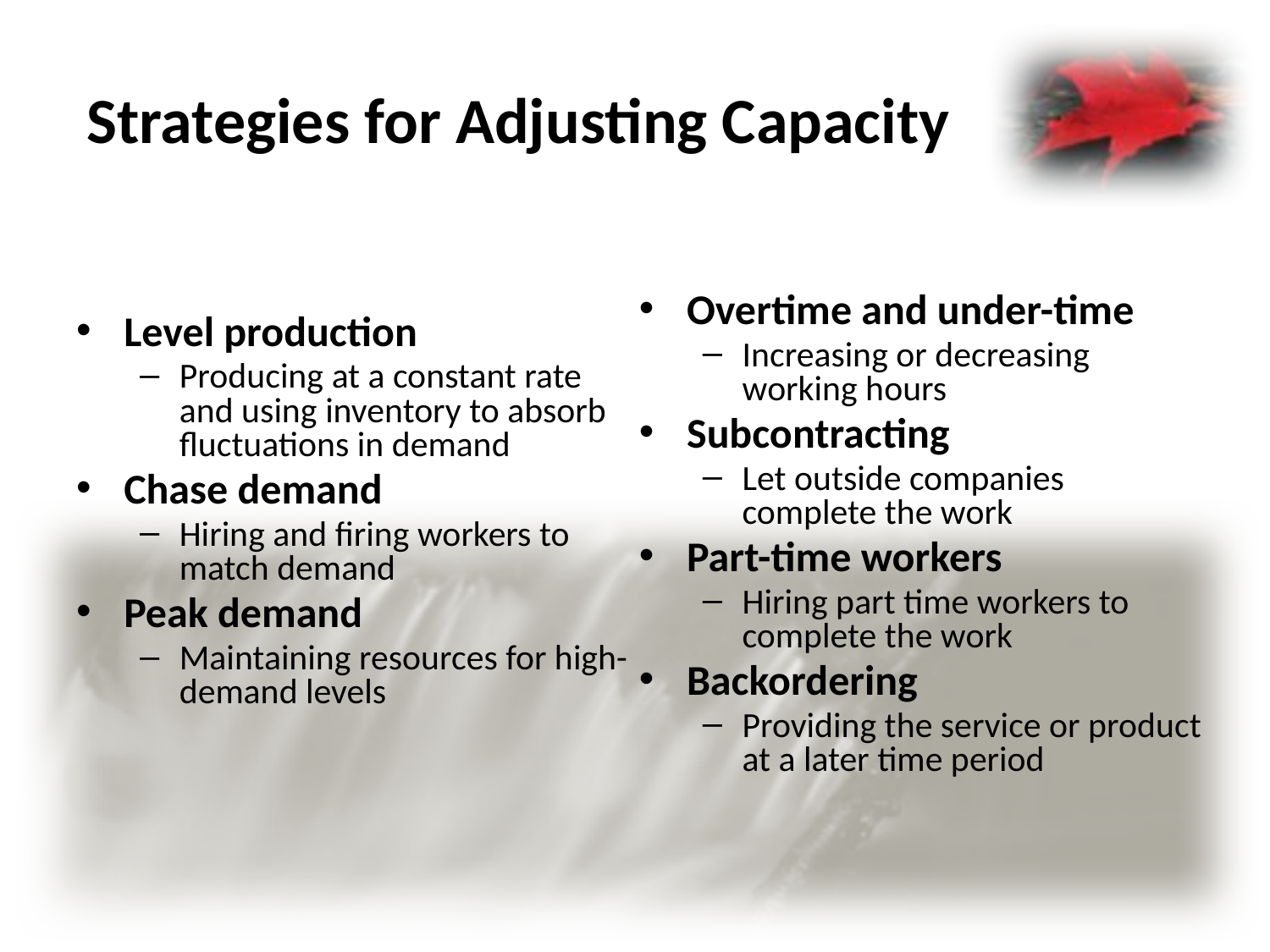

# Strategies for Adjusting Capacity
Overtime and under-time
Increasing or decreasing working hours
Subcontracting
Let outside companies complete the work
Part-time workers
Hiring part time workers to complete the work
Backordering
Providing the service or product at a later time period
Level production
Producing at a constant rate and using inventory to absorb fluctuations in demand
Chase demand
Hiring and firing workers to match demand
Peak demand
Maintaining resources for high-demand levels